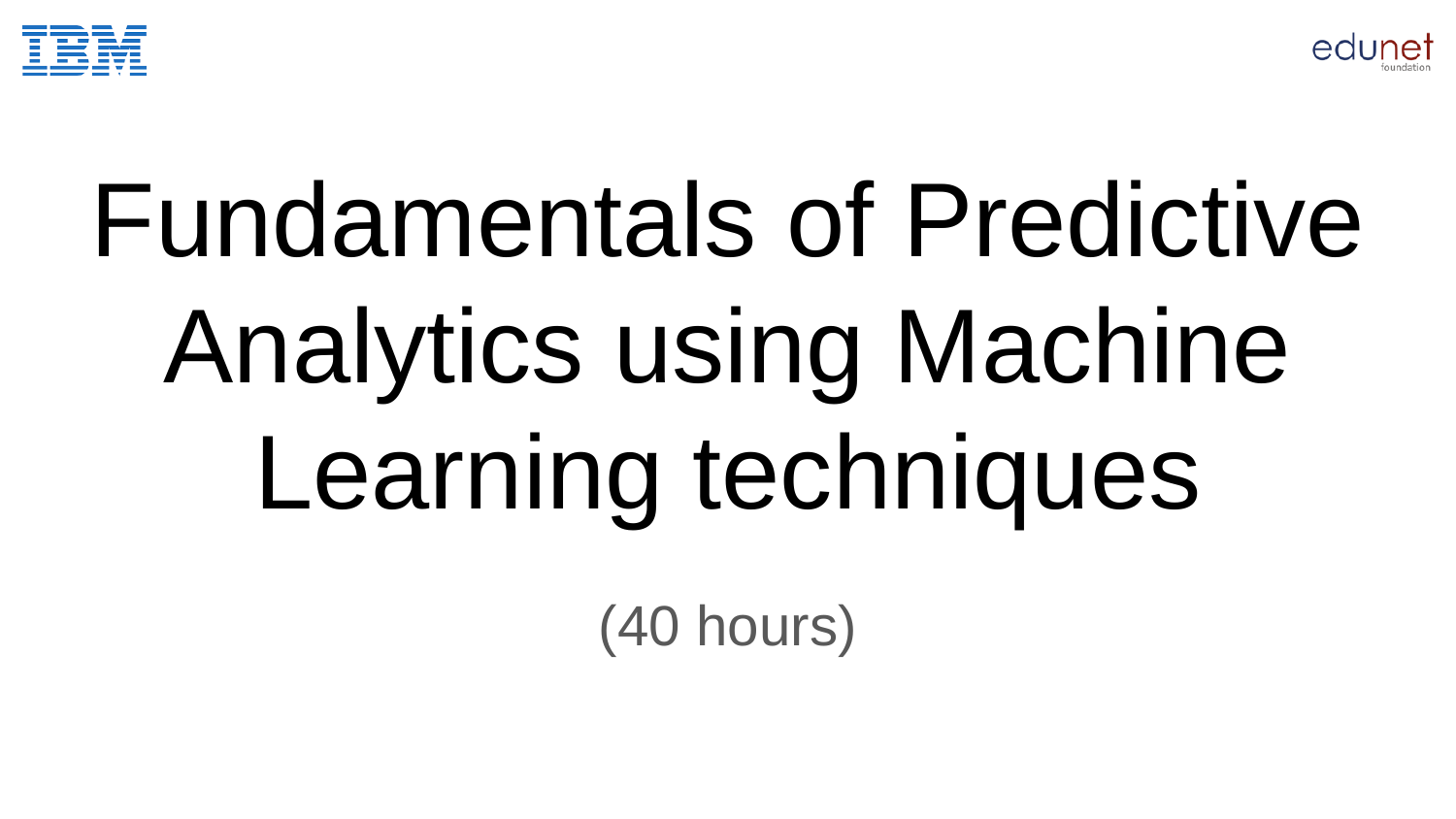

# Fundamentals of Predictive Analytics using Machine Learning techniques
(40 hours)